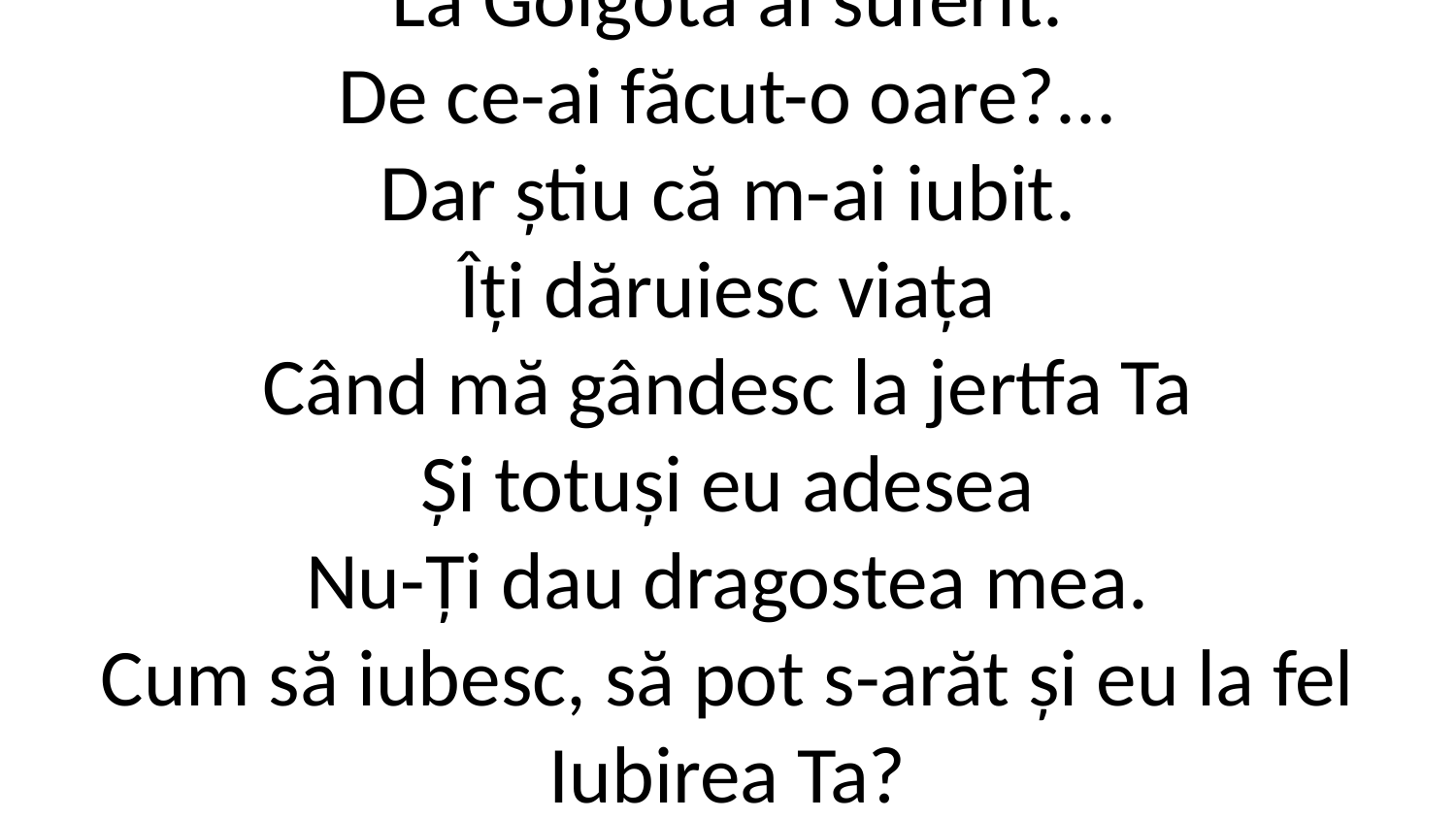

Ca jertfă pentru mine
La Golgota ai suferit.
De ce-ai făcut-o oare?...
Dar știu că m-ai iubit.
Îți dăruiesc viața
Când mă gândesc la jertfa Ta
Și totuși eu adesea
Nu-Ți dau dragostea mea.
Cum să iubesc, să pot s-arăt și eu la fel
Iubirea Ta?
Cum să iubesc, să știu că nu îmi va
Lipsi nicicând dragostea Ta?